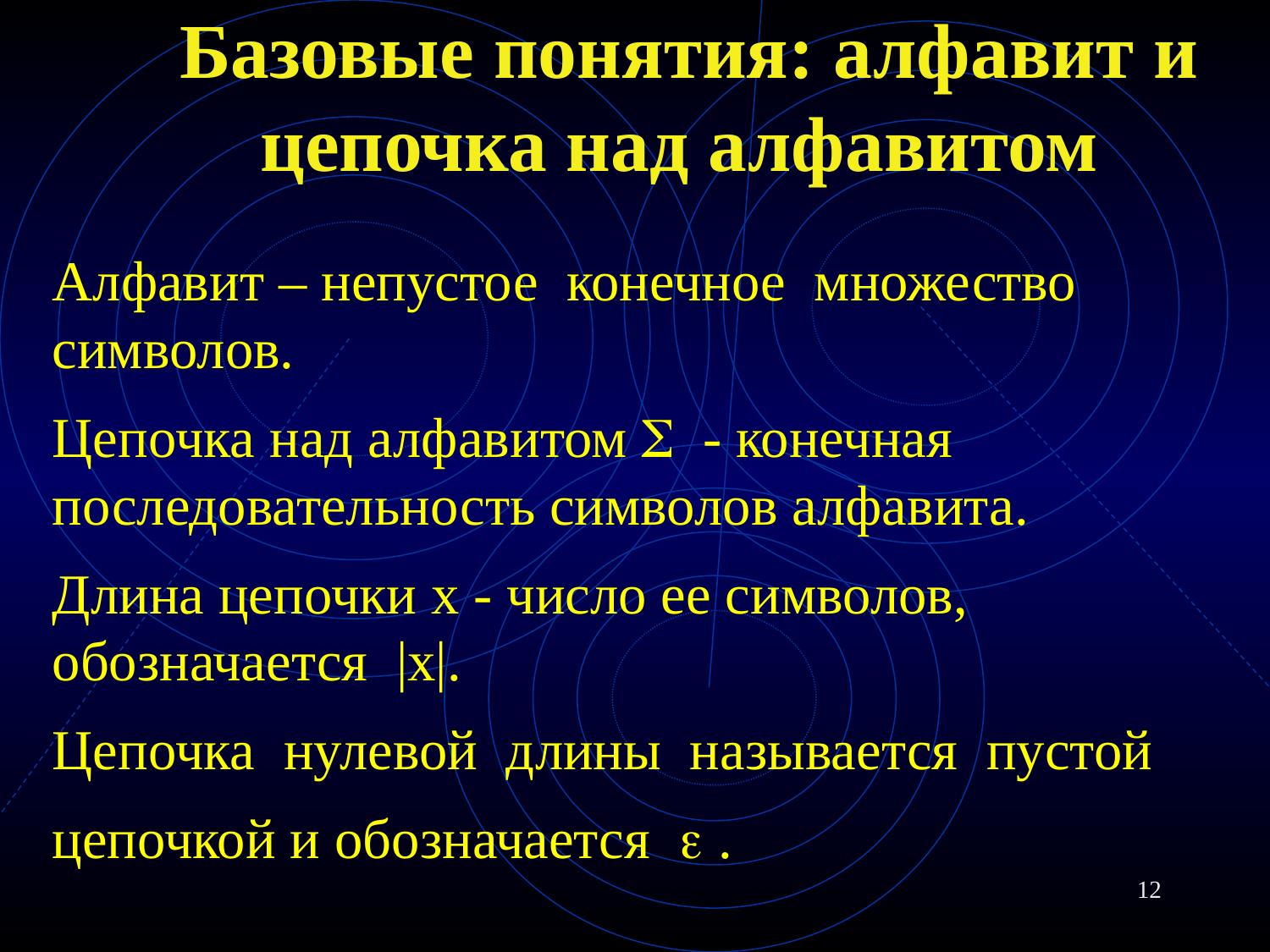

# Базовые понятия: алфавит и цепочка над алфавитом
Алфавит – непустое  конечное  множество символов.
Цепочка над алфавитом Σ  - конечная   последовательность символов алфавита.
Длина цепочки x - число ее символов, обозначается  |x|.
Цепочка  нулевой  длины  называется  пустой
цепочкой и обозначается  ε .
12